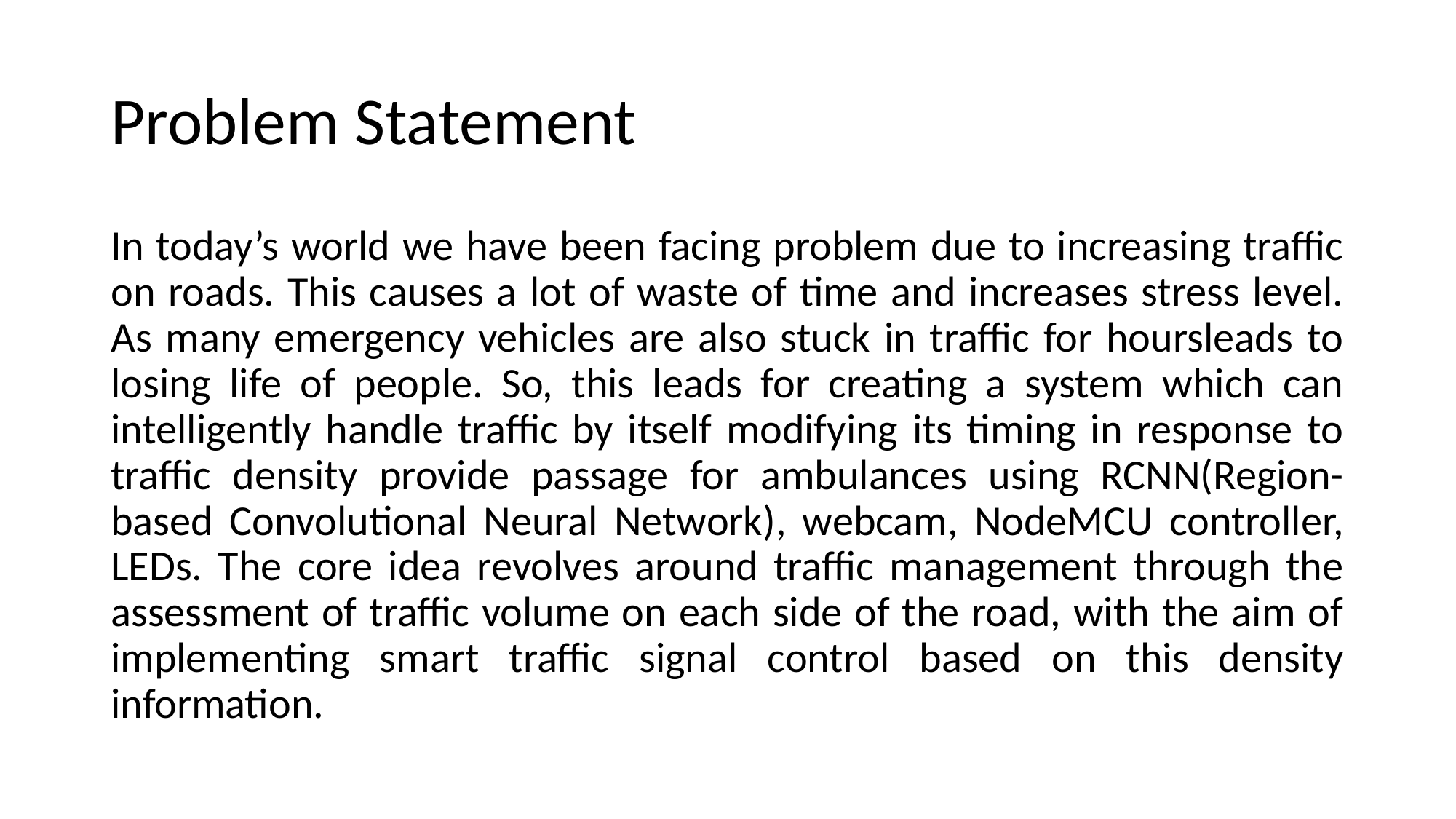

# Problem Statement
In today’s world we have been facing problem due to increasing traffic on roads. This causes a lot of waste of time and increases stress level. As many emergency vehicles are also stuck in traffic for hoursleads to losing life of people. So, this leads for creating a system which can intelligently handle traffic by itself modifying its timing in response to traffic density provide passage for ambulances using RCNN(Region-based Convolutional Neural Network), webcam, NodeMCU controller, LEDs. The core idea revolves around traffic management through the assessment of traffic volume on each side of the road, with the aim of implementing smart traffic signal control based on this density information.